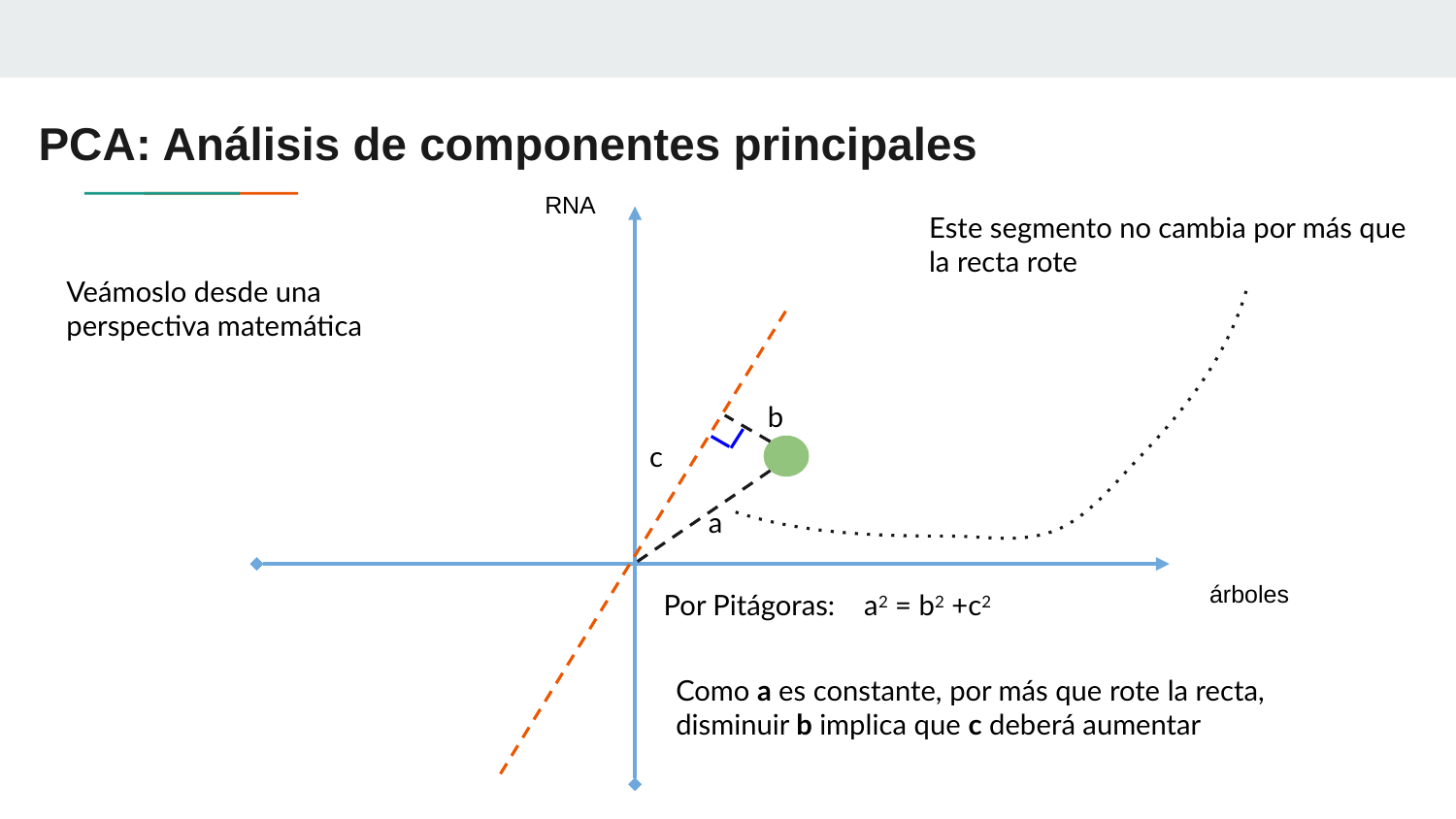

# PCA: Análisis de componentes principales
RNA
Este segmento no cambia por más que la recta rote
Veámoslo desde una perspectiva matemática

b
c
a

árboles
Por Pitágoras:    a2 = b2 +c2
Como a es constante, por más que rote la recta, disminuir b implica que c deberá aumentar